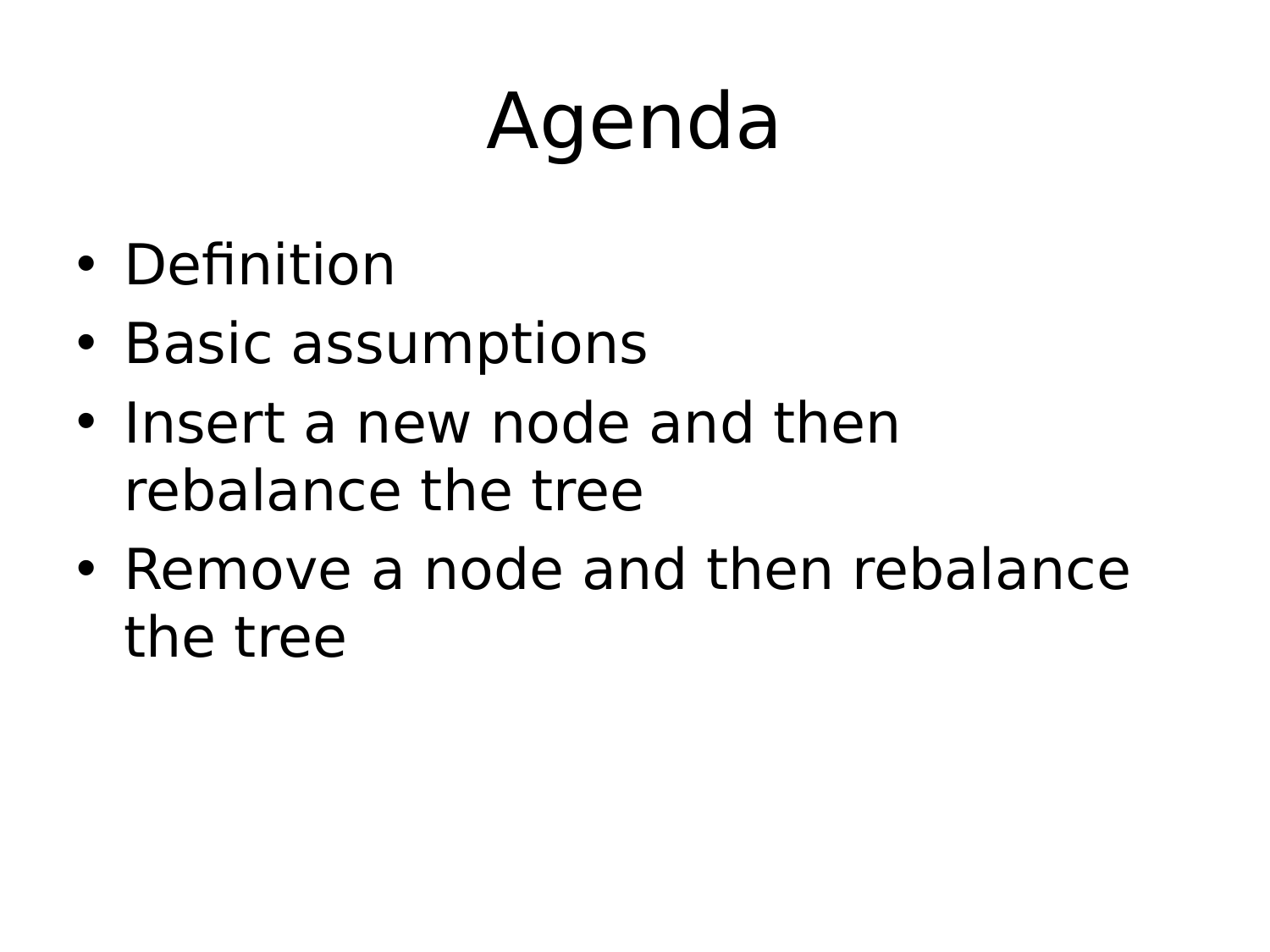

# Agenda
Definition
Basic assumptions
Insert a new node and then rebalance the tree
Remove a node and then rebalance the tree